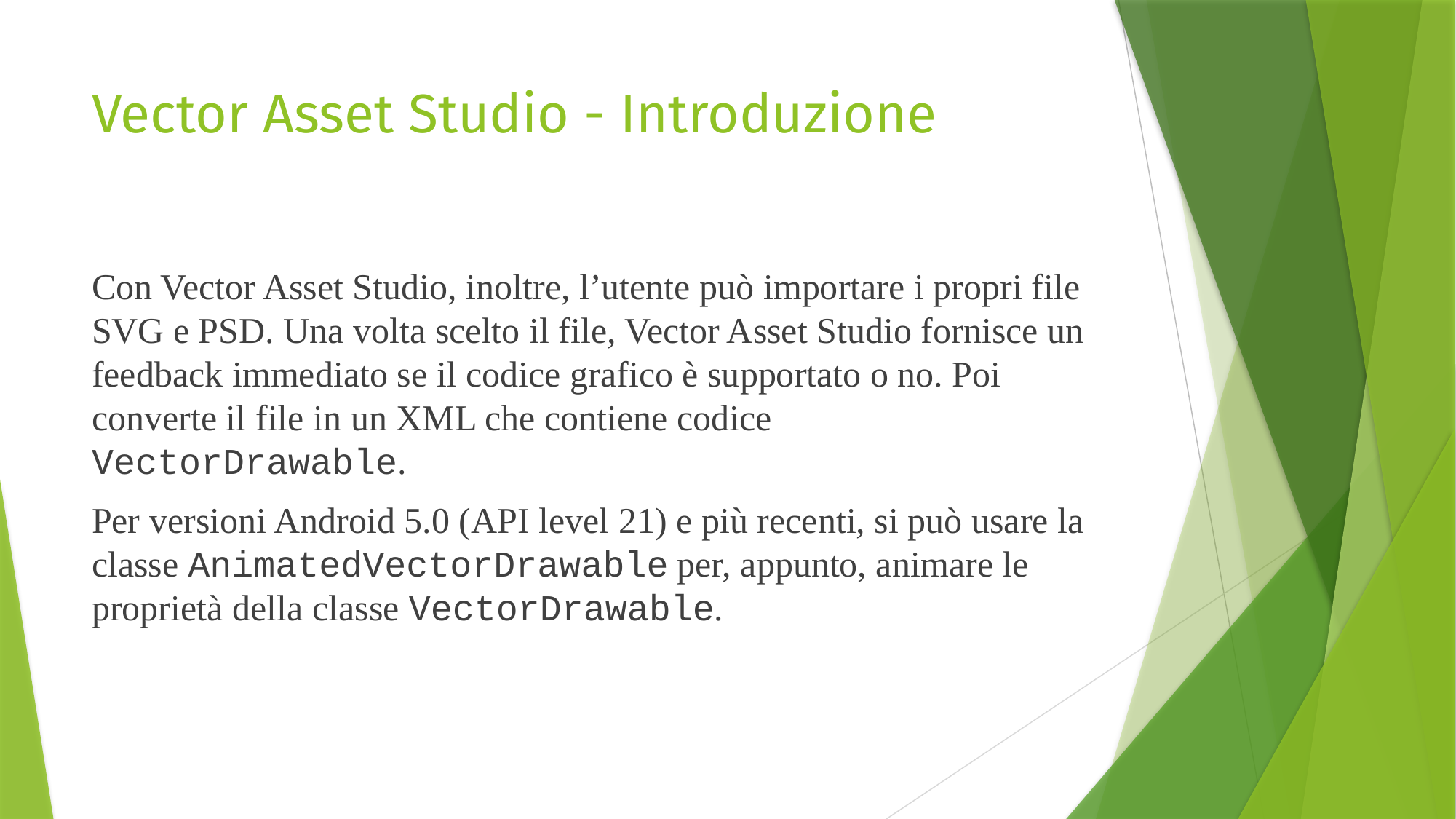

# Vector Asset Studio - Introduzione
Con Vector Asset Studio, inoltre, l’utente può importare i propri file SVG e PSD. Una volta scelto il file, Vector Asset Studio fornisce un feedback immediato se il codice grafico è supportato o no. Poi converte il file in un XML che contiene codice VectorDrawable.
Per versioni Android 5.0 (API level 21) e più recenti, si può usare la classe AnimatedVectorDrawable per, appunto, animare le proprietà della classe VectorDrawable.